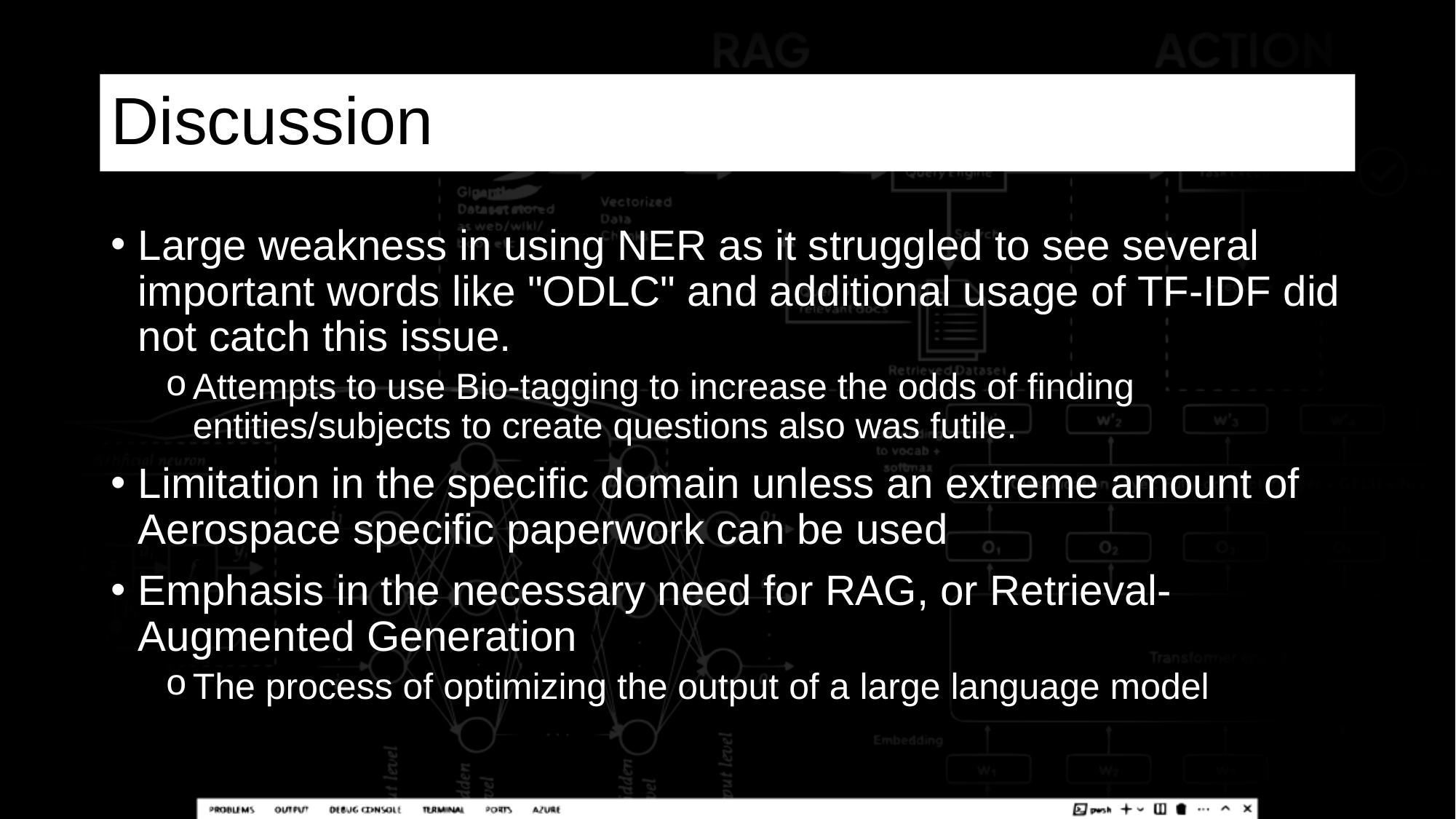

# Discussion
Large weakness in using NER as it struggled to see several important words like "ODLC" and additional usage of TF-IDF did not catch this issue.
Attempts to use Bio-tagging to increase the odds of finding entities/subjects to create questions also was futile.
Limitation in the specific domain unless an extreme amount of Aerospace specific paperwork can be used
Emphasis in the necessary need for RAG, or Retrieval-Augmented Generation
The process of optimizing the output of a large language model